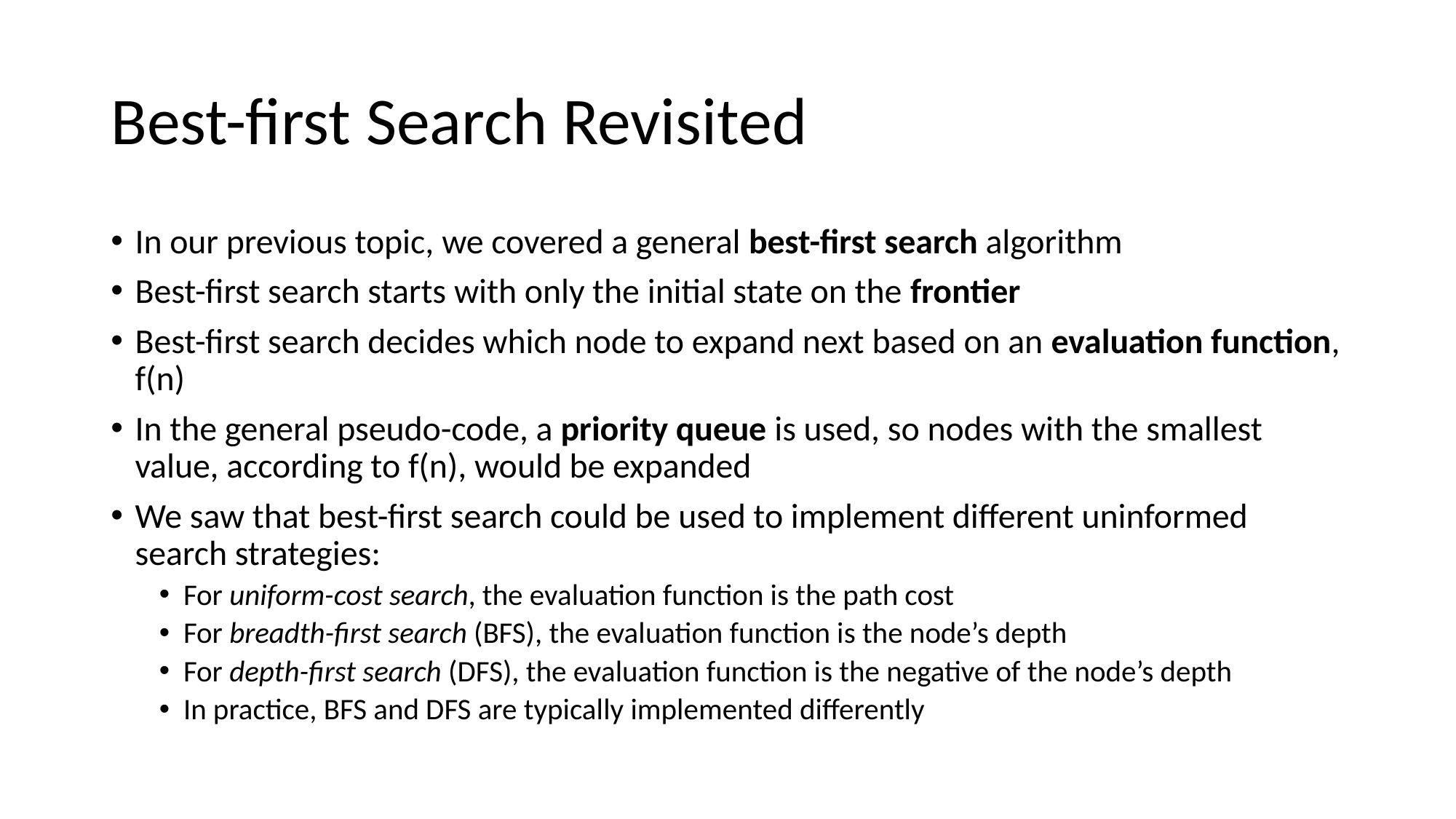

# Best-first Search Revisited
In our previous topic, we covered a general best-first search algorithm
Best-first search starts with only the initial state on the frontier
Best-first search decides which node to expand next based on an evaluation function, f(n)
In the general pseudo-code, a priority queue is used, so nodes with the smallest value, according to f(n), would be expanded
We saw that best-first search could be used to implement different uninformed search strategies:
For uniform-cost search, the evaluation function is the path cost
For breadth-first search (BFS), the evaluation function is the node’s depth
For depth-first search (DFS), the evaluation function is the negative of the node’s depth
In practice, BFS and DFS are typically implemented differently